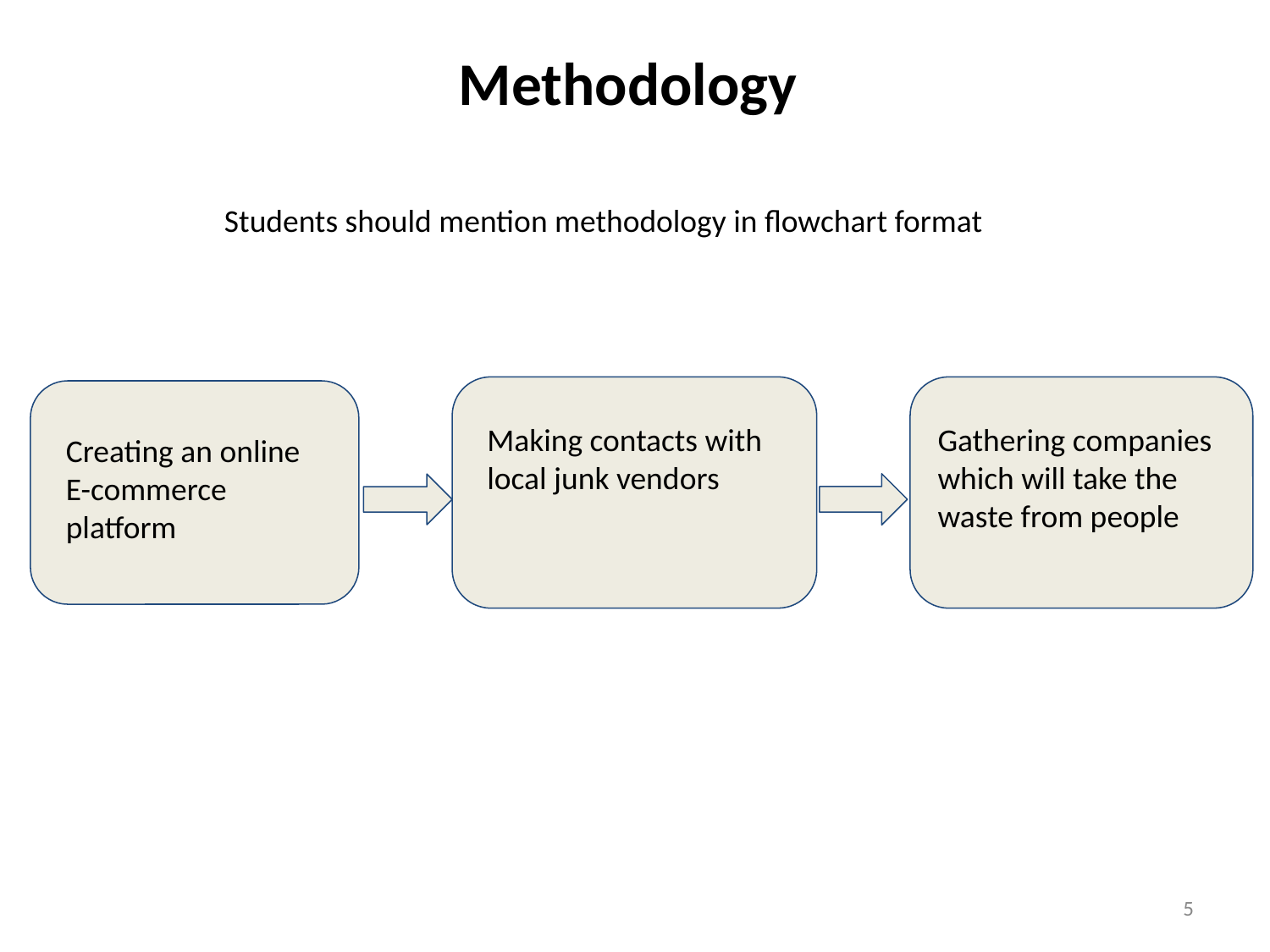

# Methodology
Students should mention methodology in flowchart format

Making contacts with local junk vendors
Gathering companies which will take the waste from people
Creating an online E-commerce platform

5